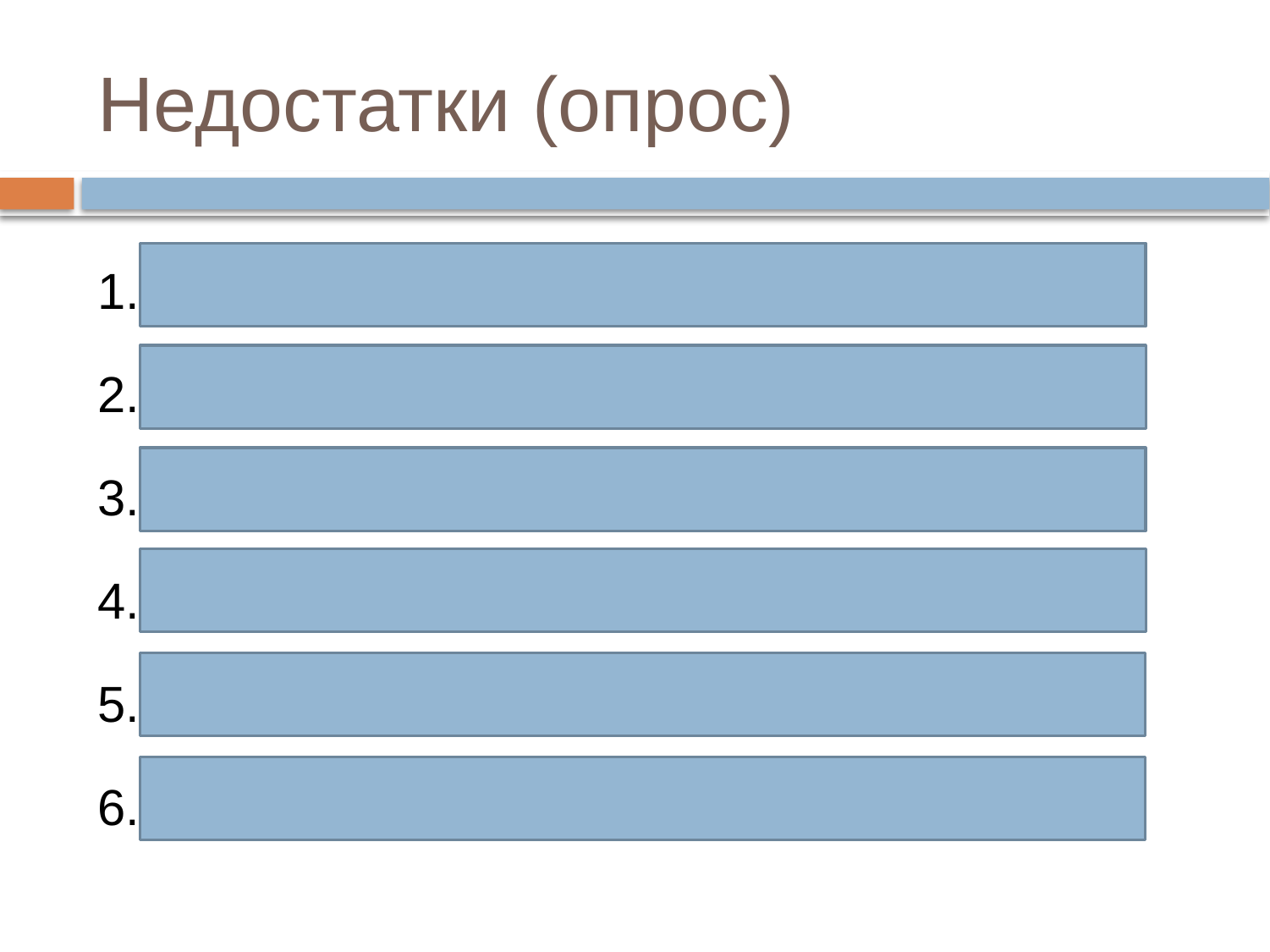

# Недостатки (опрос)
Стоимость поддержки
Сложно писать
Время
Стоимость разработки
НЕ ad-hoc тестирование
Качество должно быть выше